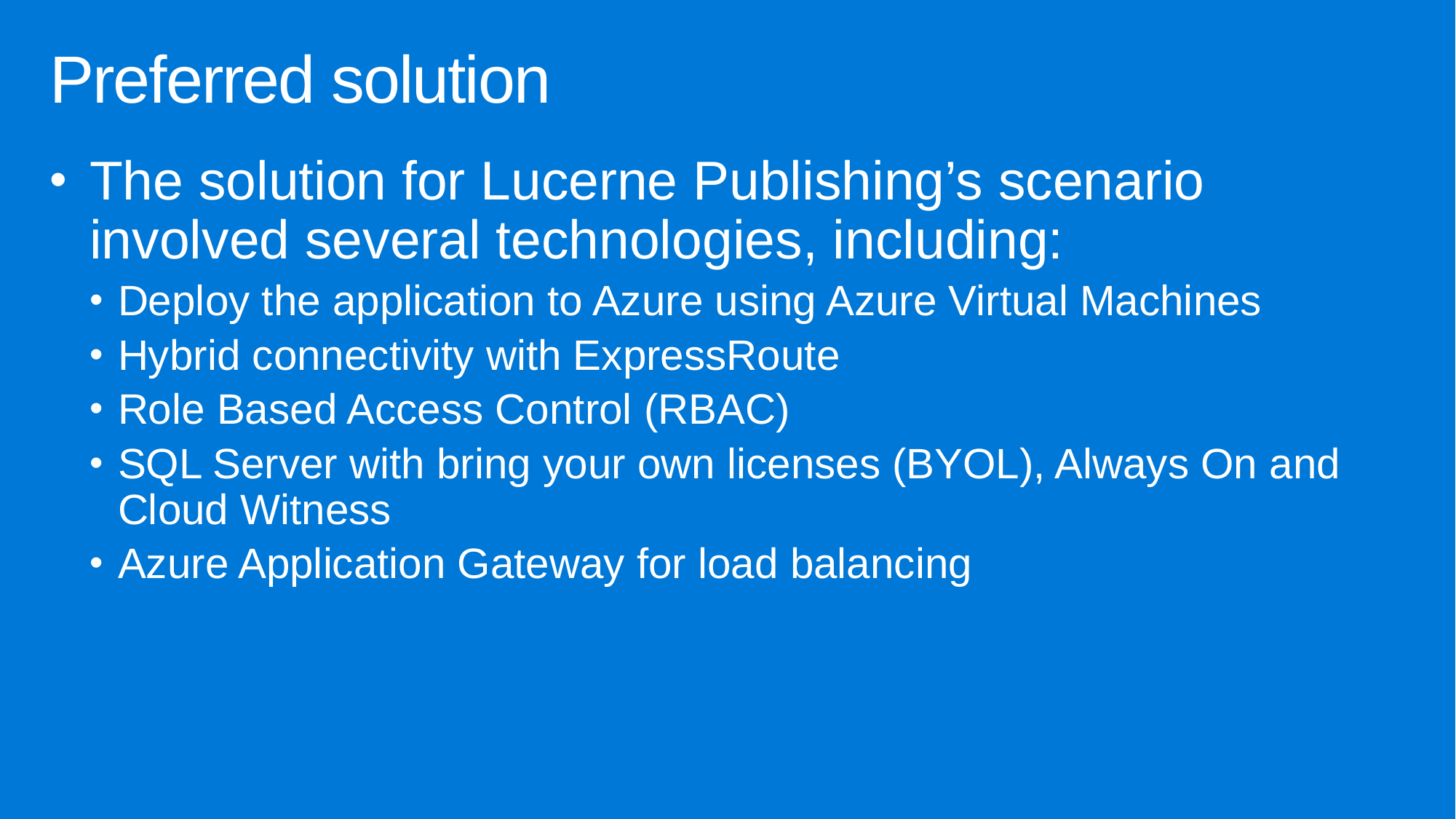

# Preferred solution
The solution for Lucerne Publishing’s scenario involved several technologies, including:
Deploy the application to Azure using Azure Virtual Machines
Hybrid connectivity with ExpressRoute
Role Based Access Control (RBAC)
SQL Server with bring your own licenses (BYOL), Always On and Cloud Witness
Azure Application Gateway for load balancing